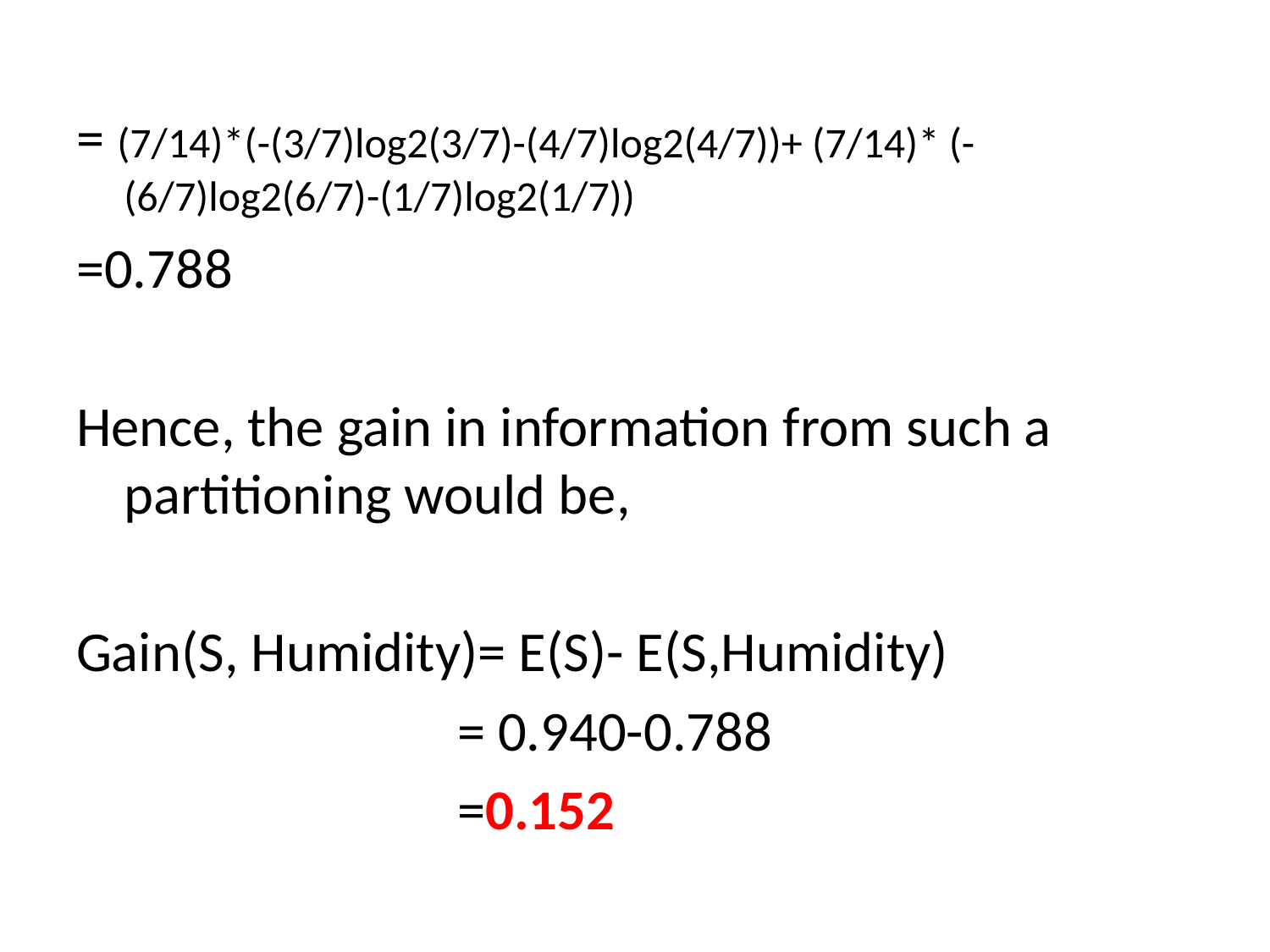

= (7/14)*(-(3/7)log2(3/7)-(4/7)log2(4/7))+ (7/14)* (-(6/7)log2(6/7)-(1/7)log2(1/7))
=0.788

Hence, the gain in information from such a partitioning would be,

Gain(S, Humidity)= E(S)- E(S,Humidity)
                              = 0.940-0.788
                              =0.152